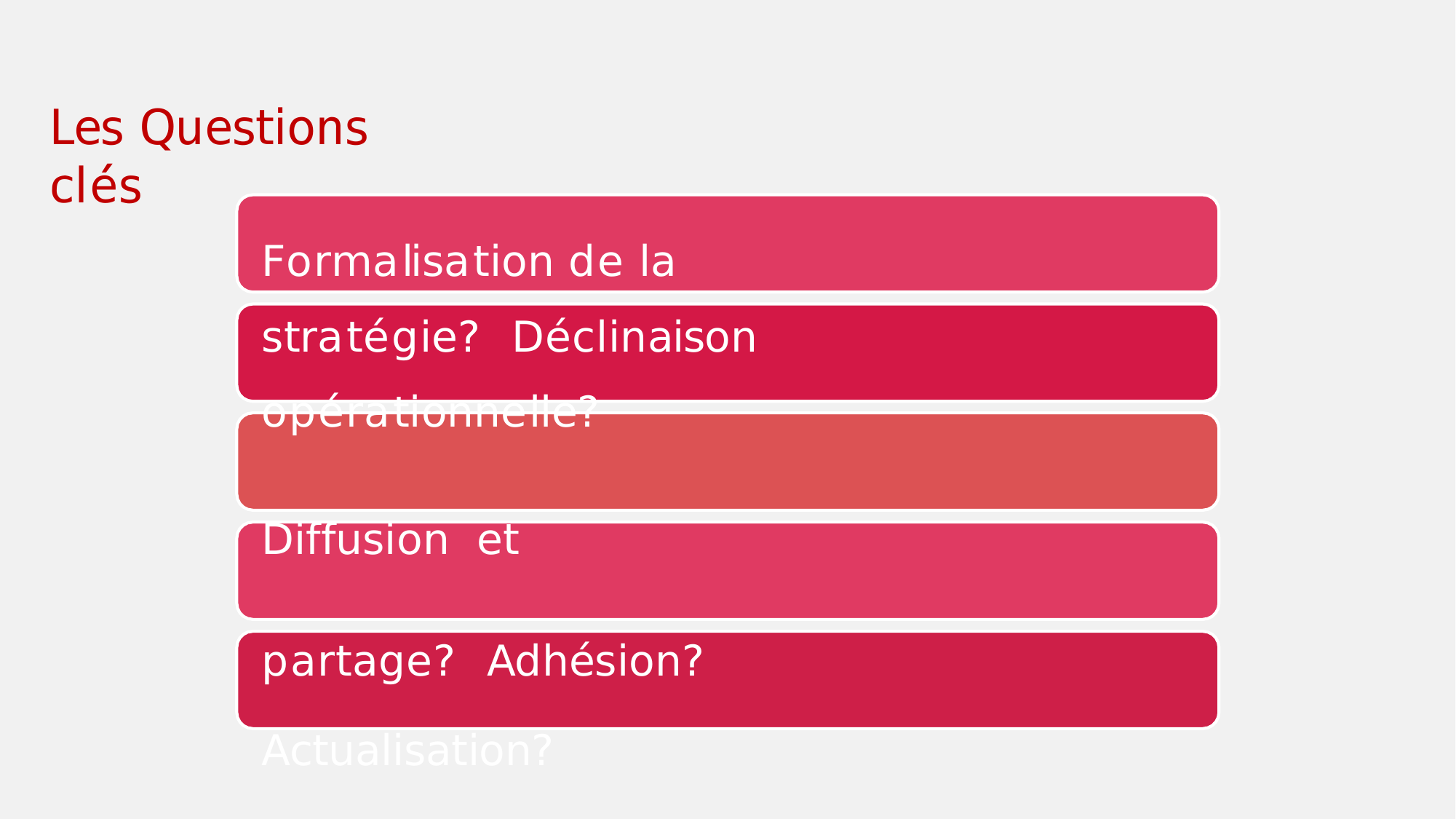

# Les Questions clés

Formalisation de la stratégie?  Déclinaison opérationnelle?
Diffusion	et partage?  Adhésion?
Actualisation?